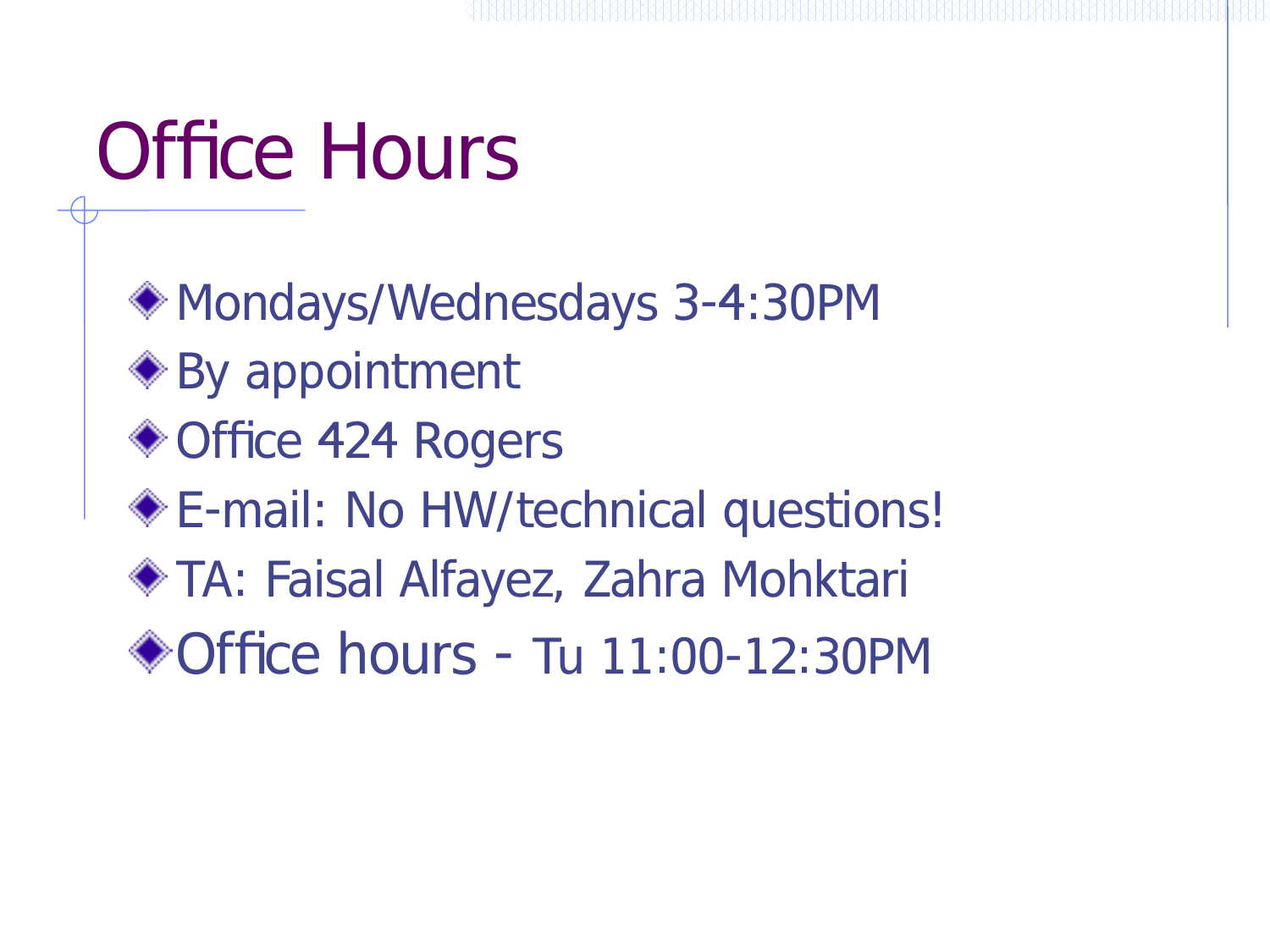

# Office Hours
Mondays/Wednesdays 3-4:30PM
By appointment
Office 424 Rogers
E-mail: No HW/technical questions!
TA: Faisal Alfayez, Zahra Mohktari
Office hours - Tu 11:00-12:30PM